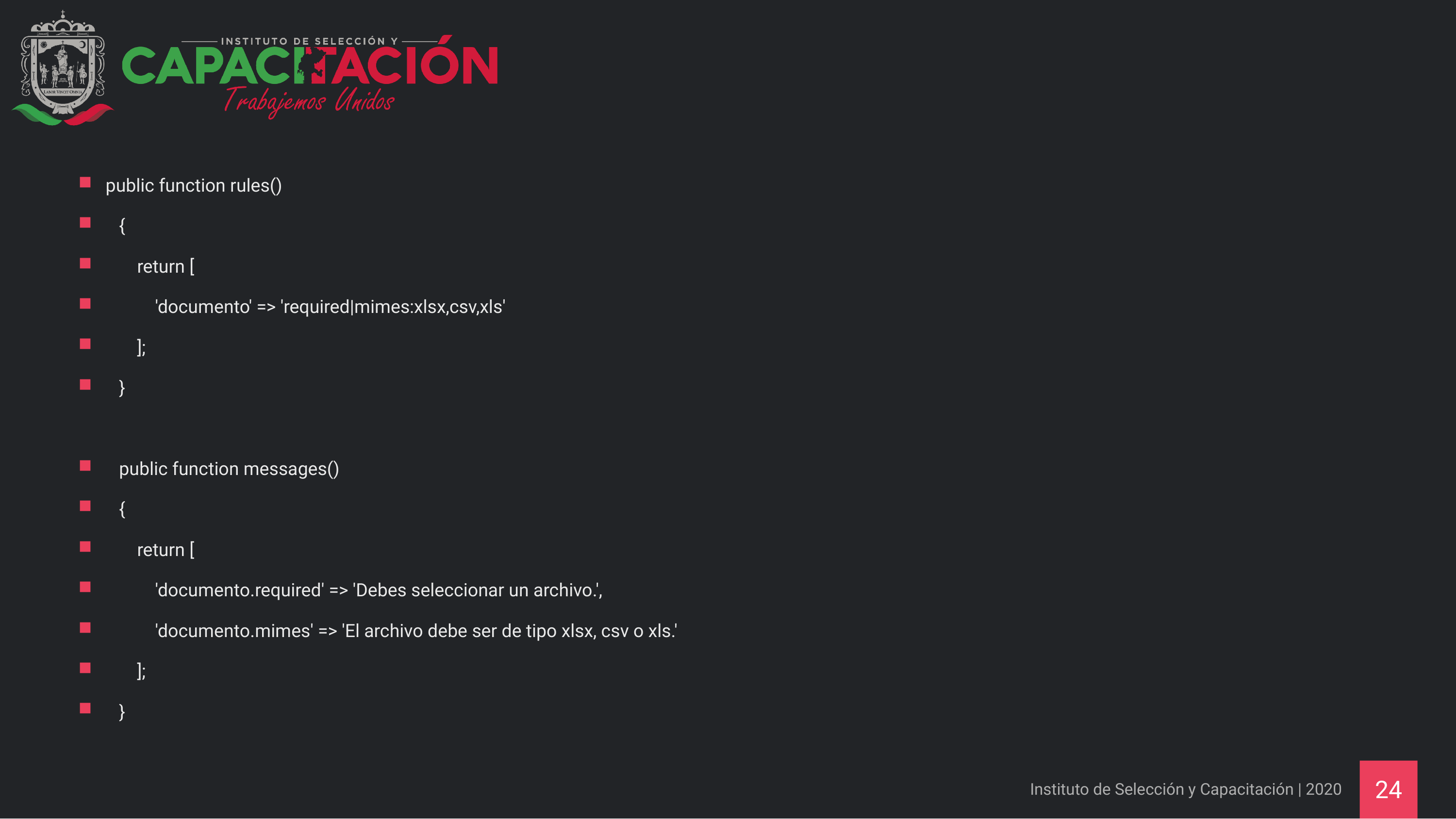

public function rules()
    {
        return [
            'documento' => 'required|mimes:xlsx,csv,xls'
        ];
    }

    public function messages()
    {
        return [
            'documento.required' => 'Debes seleccionar un archivo.',
            'documento.mimes' => 'El archivo debe ser de tipo xlsx, csv o xls.'
        ];
    }
Instituto de Selección y Capacitación | 2020
24